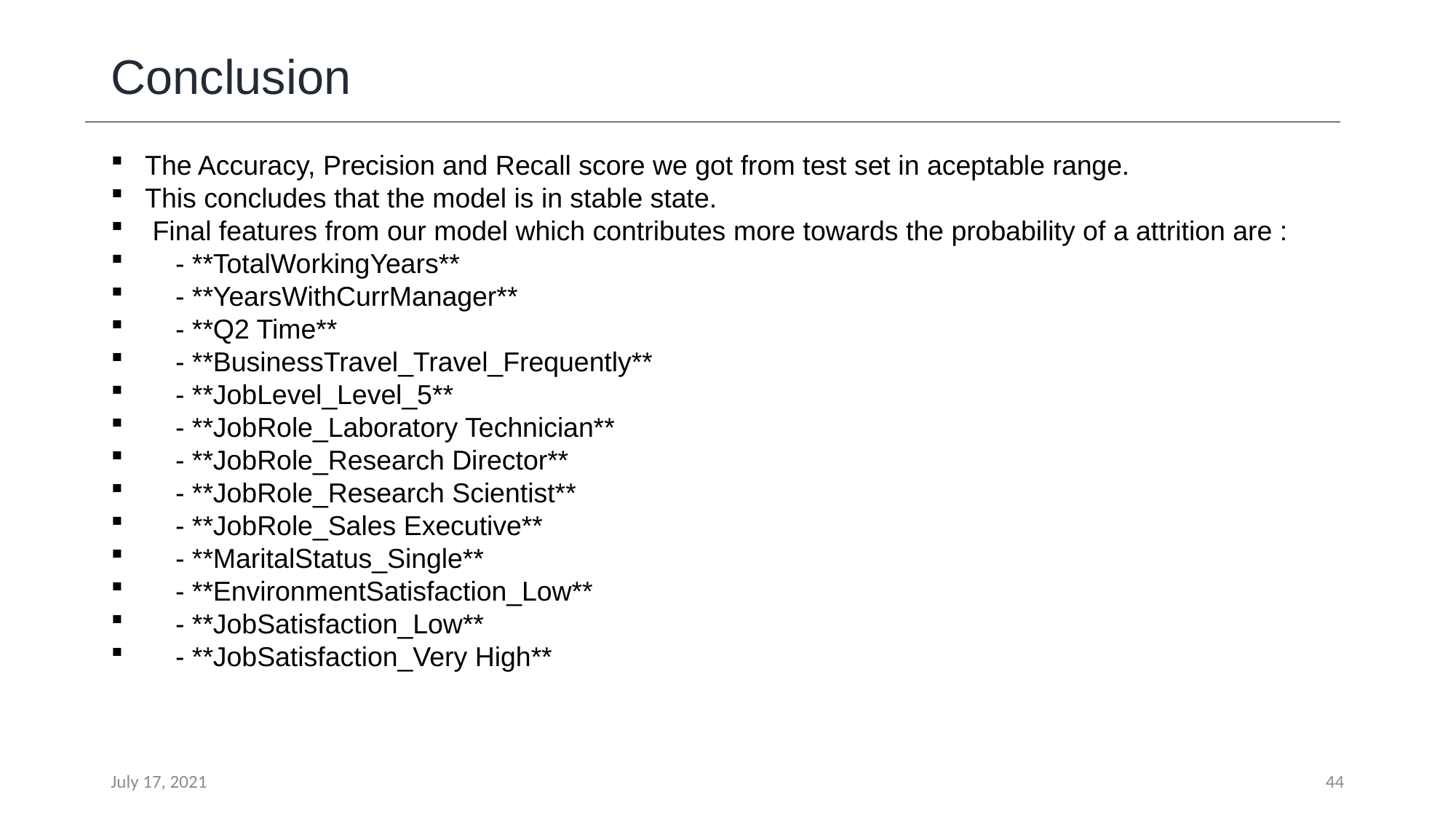

# Conclusion

The Accuracy, Precision and Recall score we got from test set in aceptable range.
This concludes that the model is in stable state.
 Final features from our model which contributes more towards the probability of a attrition are :
    - **TotalWorkingYears**
    - **YearsWithCurrManager**
    - **Q2 Time**
    - **BusinessTravel_Travel_Frequently**
    - **JobLevel_Level_5**
    - **JobRole_Laboratory Technician**
    - **JobRole_Research Director**
    - **JobRole_Research Scientist**
    - **JobRole_Sales Executive**
    - **MaritalStatus_Single**
    - **EnvironmentSatisfaction_Low**
    - **JobSatisfaction_Low**
    - **JobSatisfaction_Very High**
July 17, 2021
44